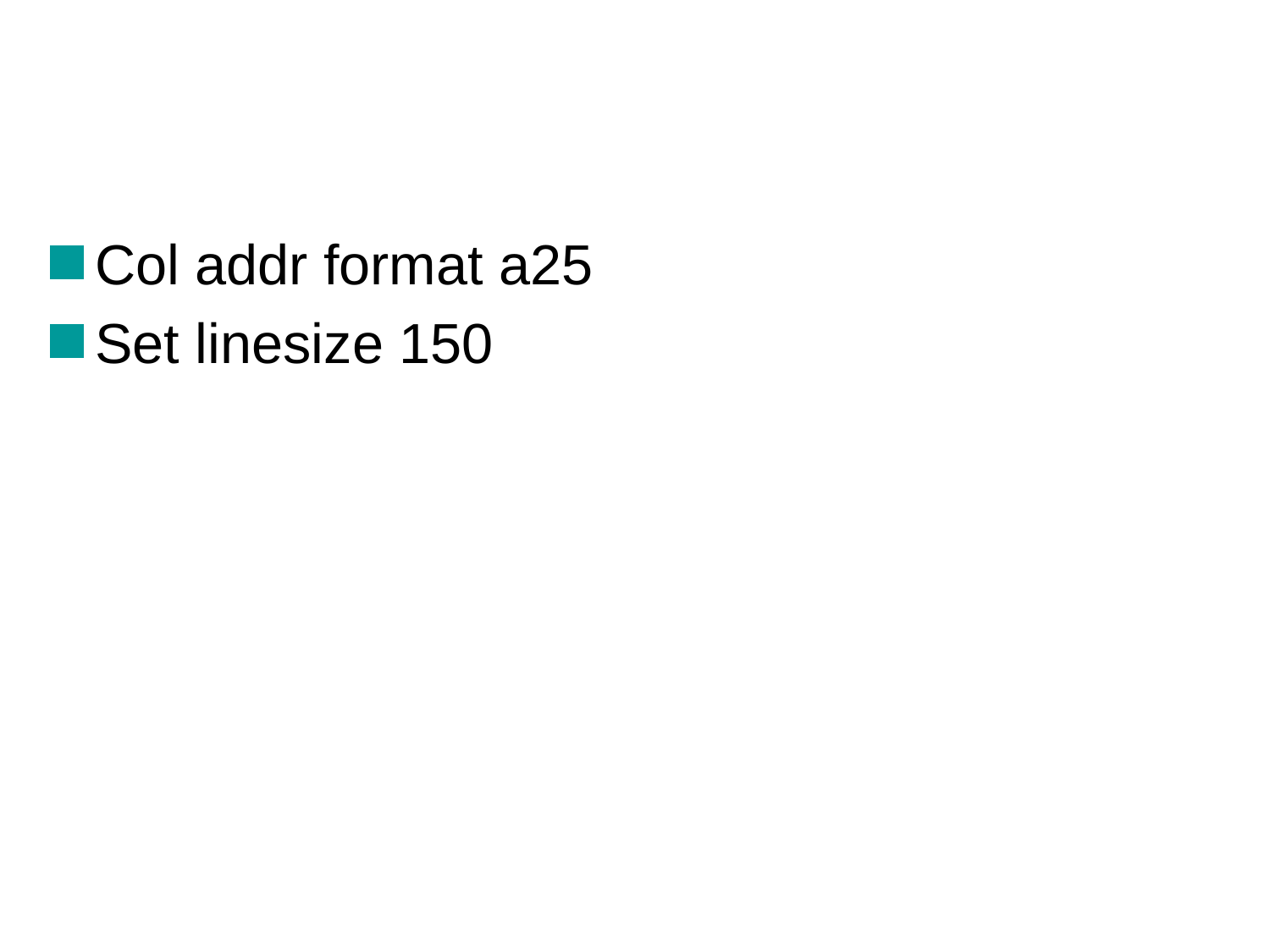

#
Col addr format a25
Set linesize 150